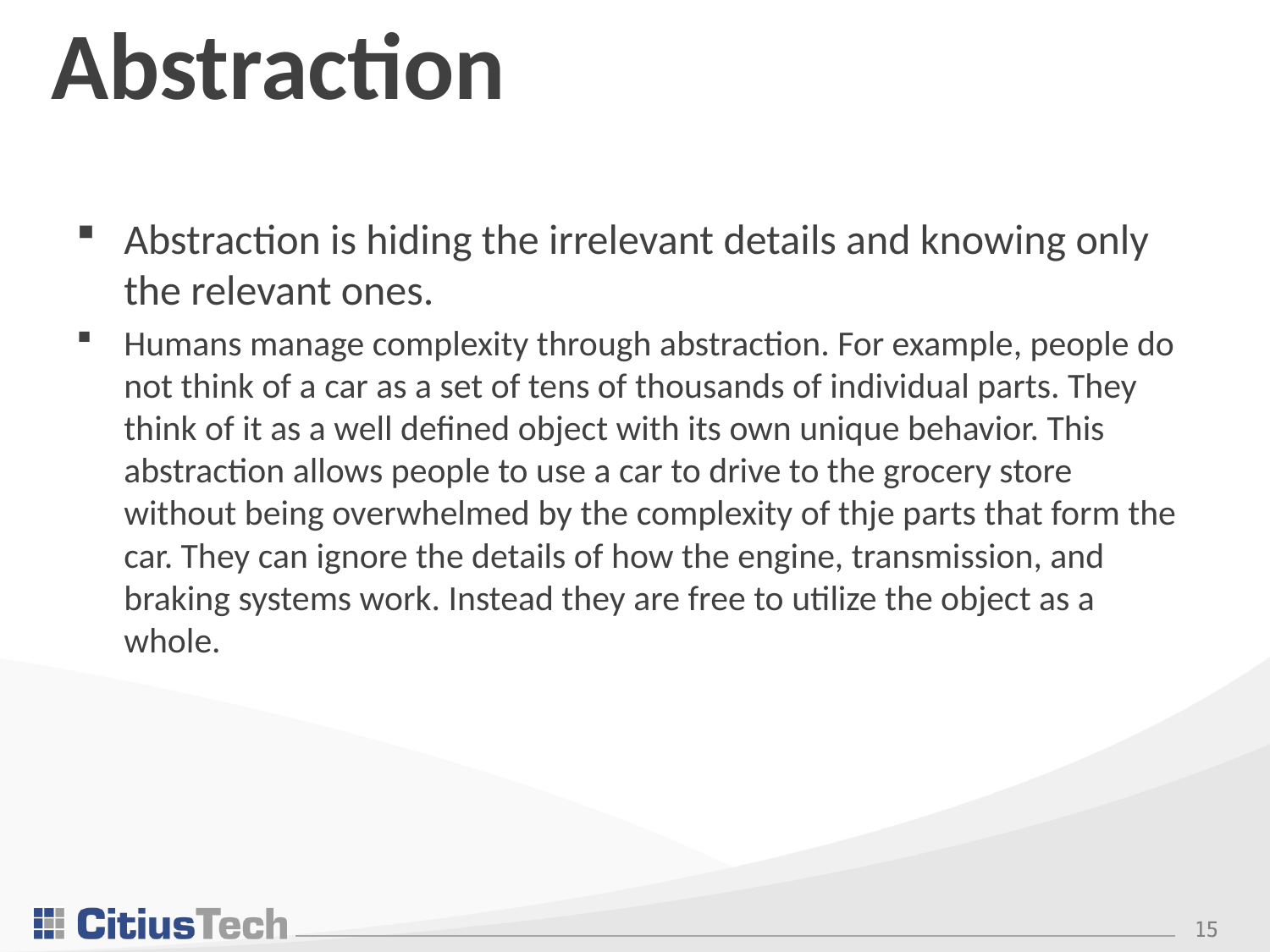

# Abstraction
Abstraction is hiding the irrelevant details and knowing only the relevant ones.
Humans manage complexity through abstraction. For example, people do not think of a car as a set of tens of thousands of individual parts. They think of it as a well defined object with its own unique behavior. This abstraction allows people to use a car to drive to the grocery store without being overwhelmed by the complexity of thje parts that form the car. They can ignore the details of how the engine, transmission, and braking systems work. Instead they are free to utilize the object as a whole.